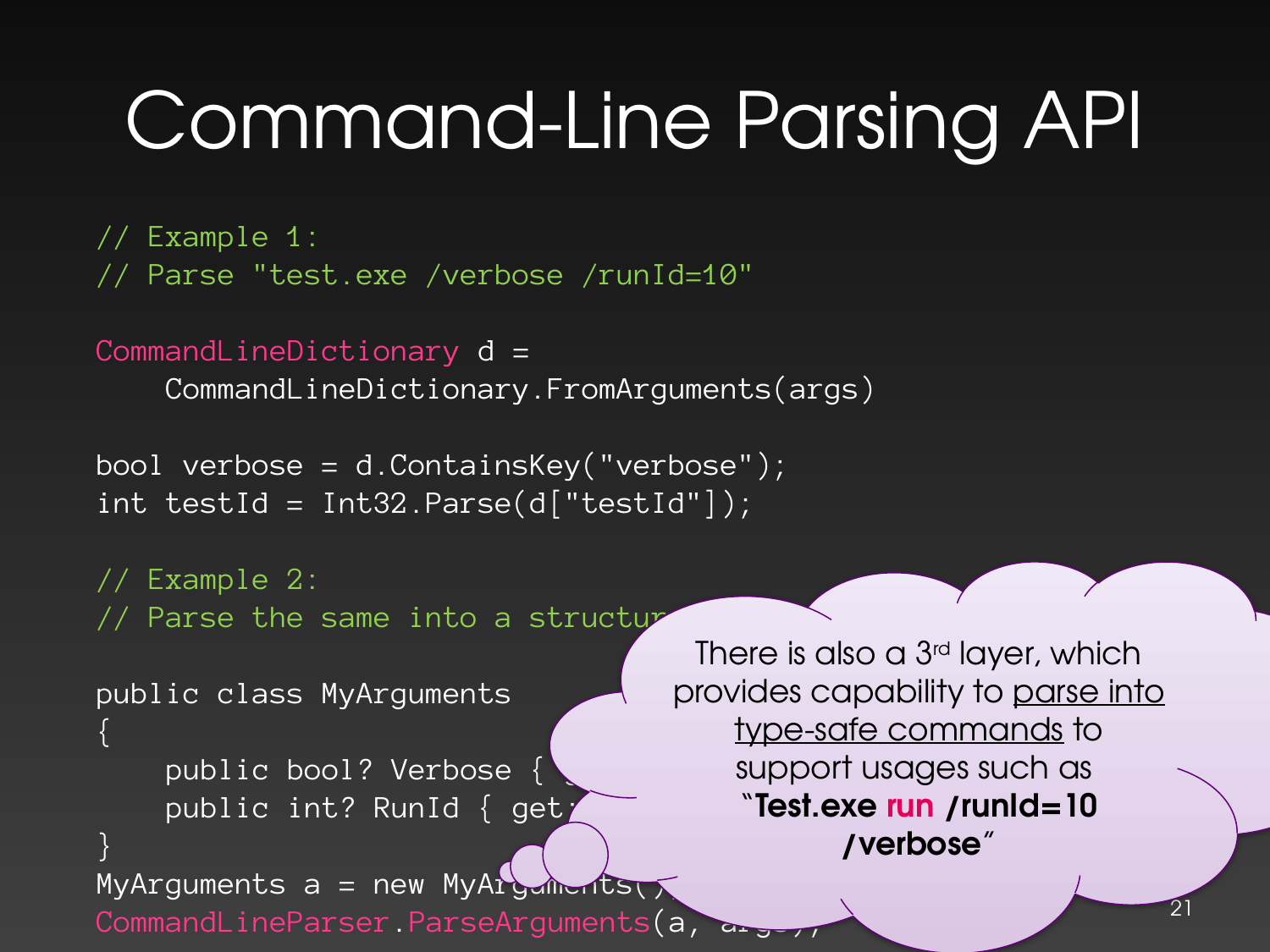

# Command-Line Parsing API
// Example 1:
// Parse "test.exe /verbose /runId=10"

CommandLineDictionary d =
    CommandLineDictionary.FromArguments(args)

bool verbose = d.ContainsKey("verbose");
int testId = Int32.Parse(d["testId"]);

// Example 2:
// Parse the same into a structure

public class MyArguments
{
    public bool? Verbose { get; set; }
    public int? RunId { get; set; }
}
MyArguments a = new MyArguments();
CommandLineParser.ParseArguments(a, args);

There is also a 3rd layer, which provides capability to parse into type-safe commands to support usages such as
“Test.exe run /runId=10 /verbose”
21